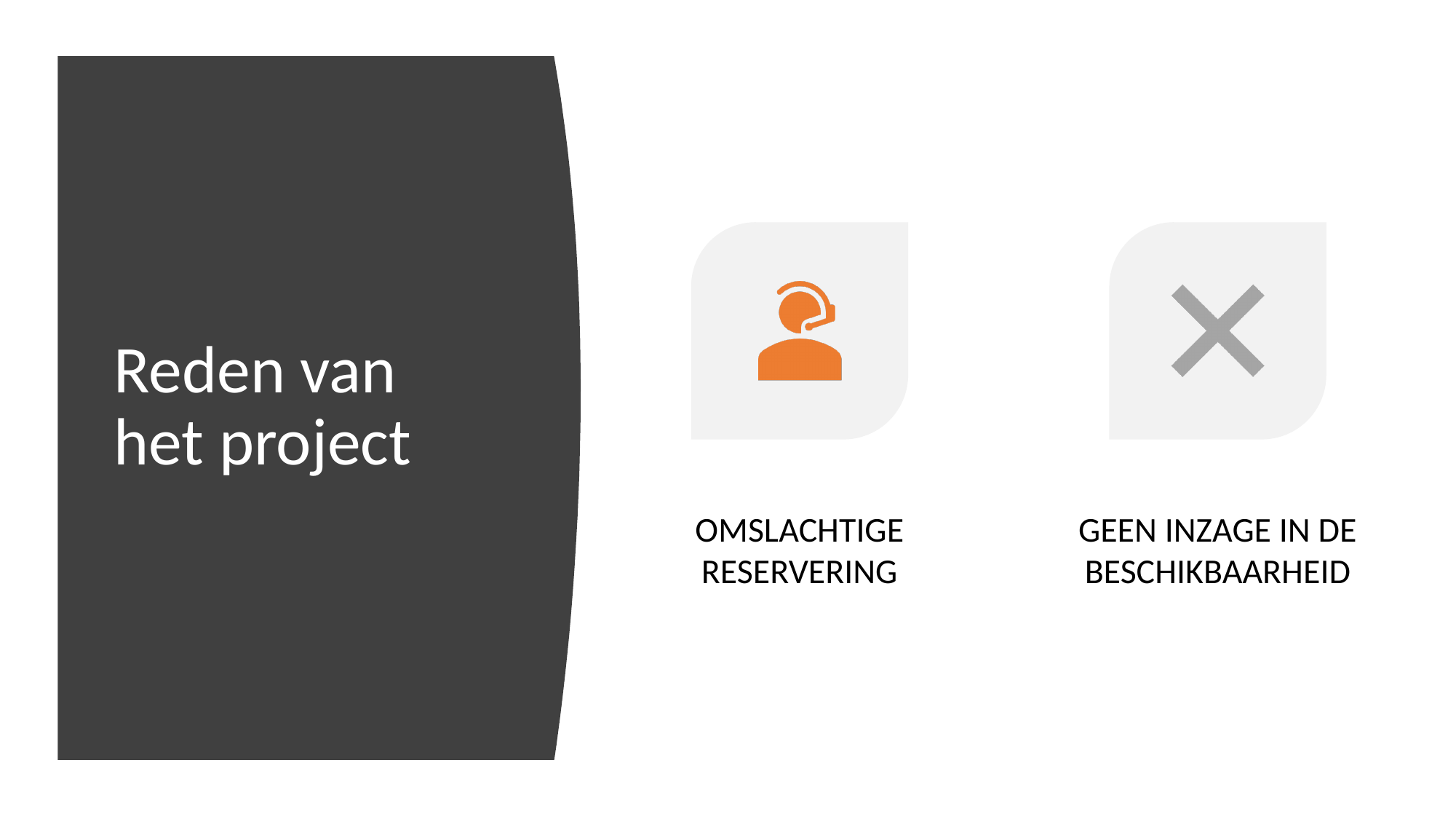

Omslachtige reservering
Geen inzage in de beschikbaarheid

# Reden van het project